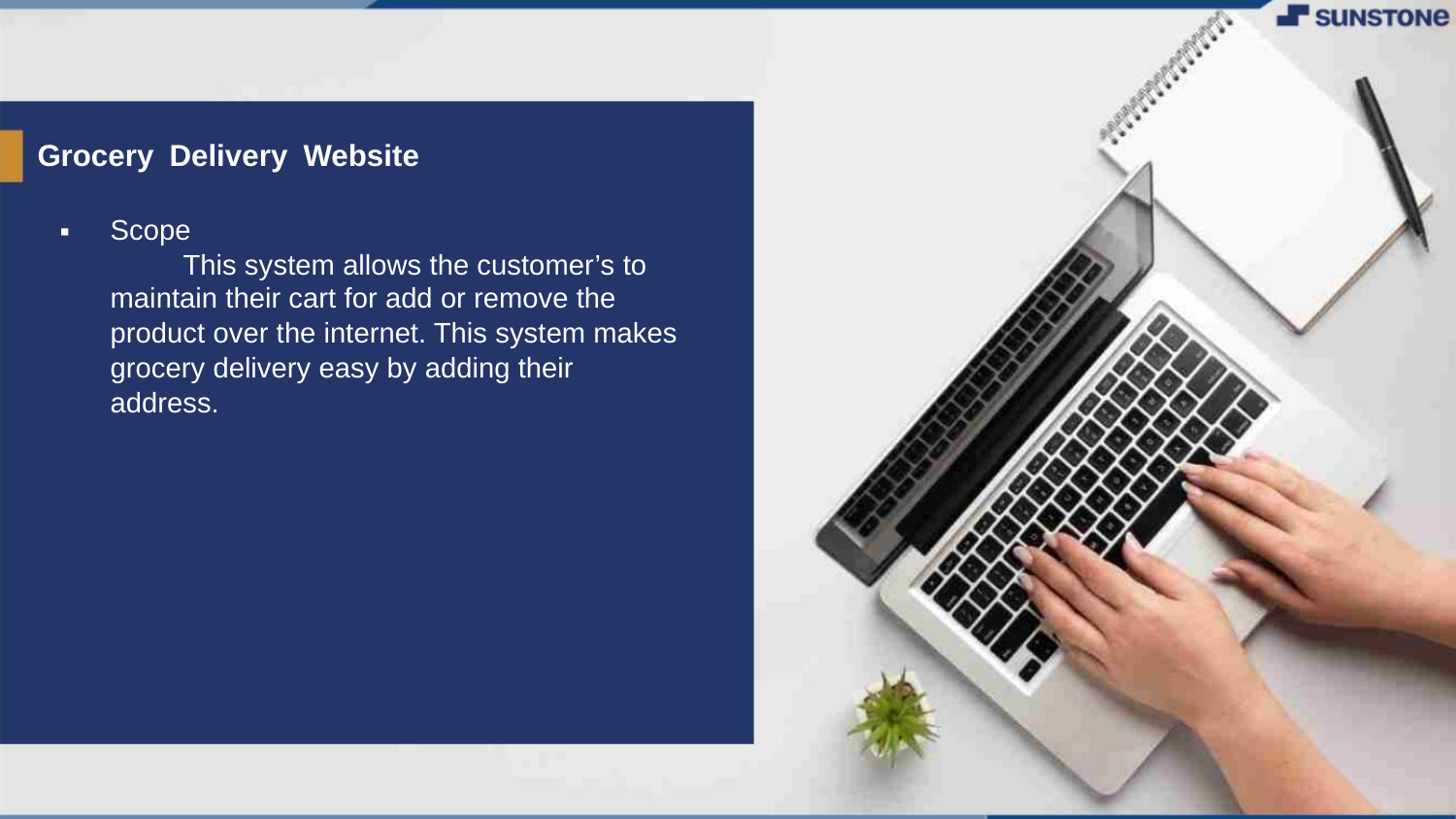

Grocery Delivery Website
Scope
This system allows the customer’s to
▪
maintain their cart for add or remove the
product over the internet. This system makes
grocery delivery easy by adding their
address.